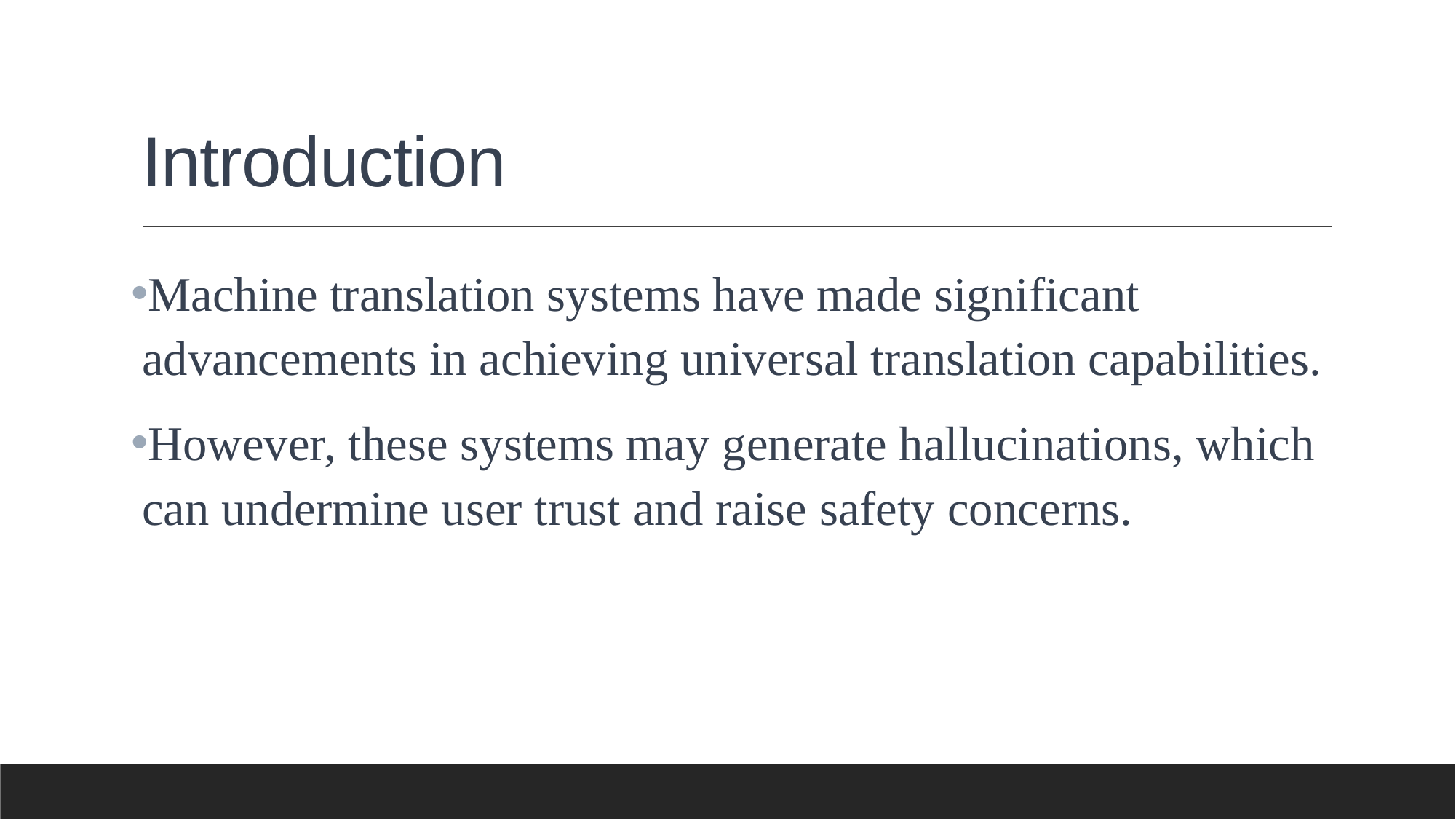

# Introduction
Machine translation systems have made significant advancements in achieving universal translation capabilities.
However, these systems may generate hallucinations, which can undermine user trust and raise safety concerns.